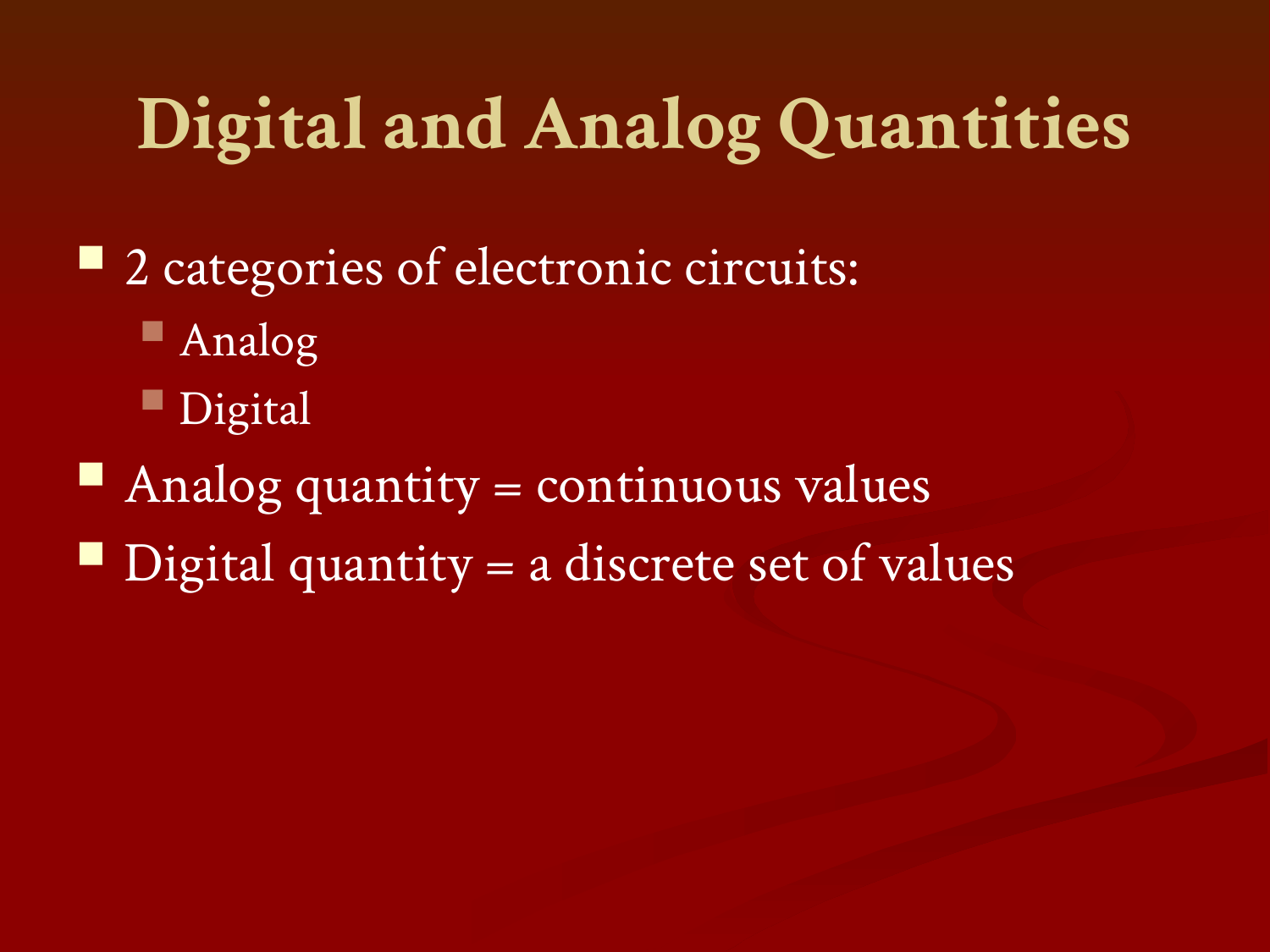

# Digital and Analog Quantities
2 categories of electronic circuits:
Analog
Digital
Analog quantity = continuous values
Digital quantity = a discrete set of values